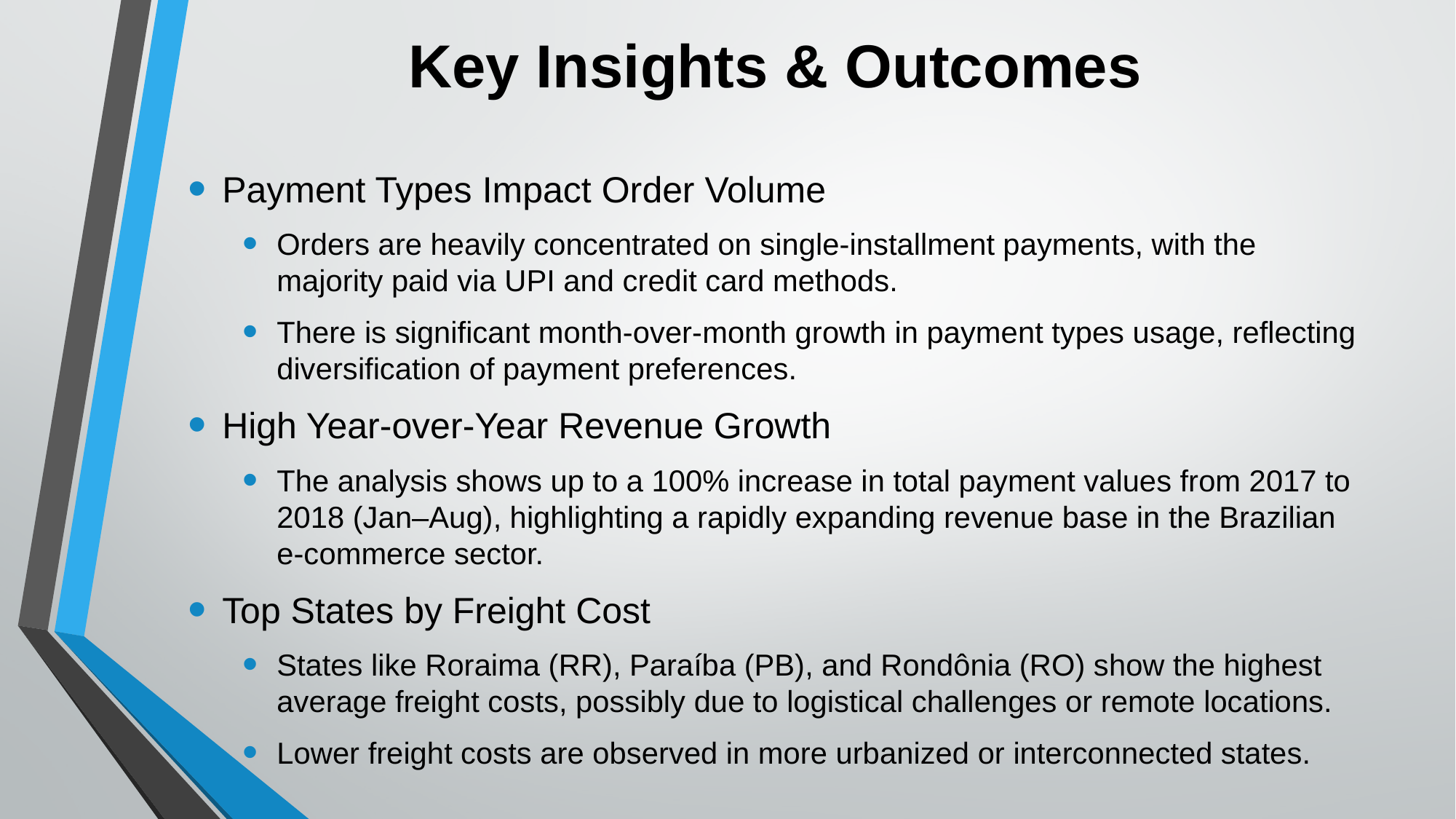

# Key Insights & Outcomes
Payment Types Impact Order Volume
Orders are heavily concentrated on single-installment payments, with the majority paid via UPI and credit card methods.
There is significant month-over-month growth in payment types usage, reflecting diversification of payment preferences.
High Year-over-Year Revenue Growth
The analysis shows up to a 100% increase in total payment values from 2017 to 2018 (Jan–Aug), highlighting a rapidly expanding revenue base in the Brazilian e-commerce sector.
Top States by Freight Cost
States like Roraima (RR), Paraíba (PB), and Rondônia (RO) show the highest average freight costs, possibly due to logistical challenges or remote locations.
Lower freight costs are observed in more urbanized or interconnected states.